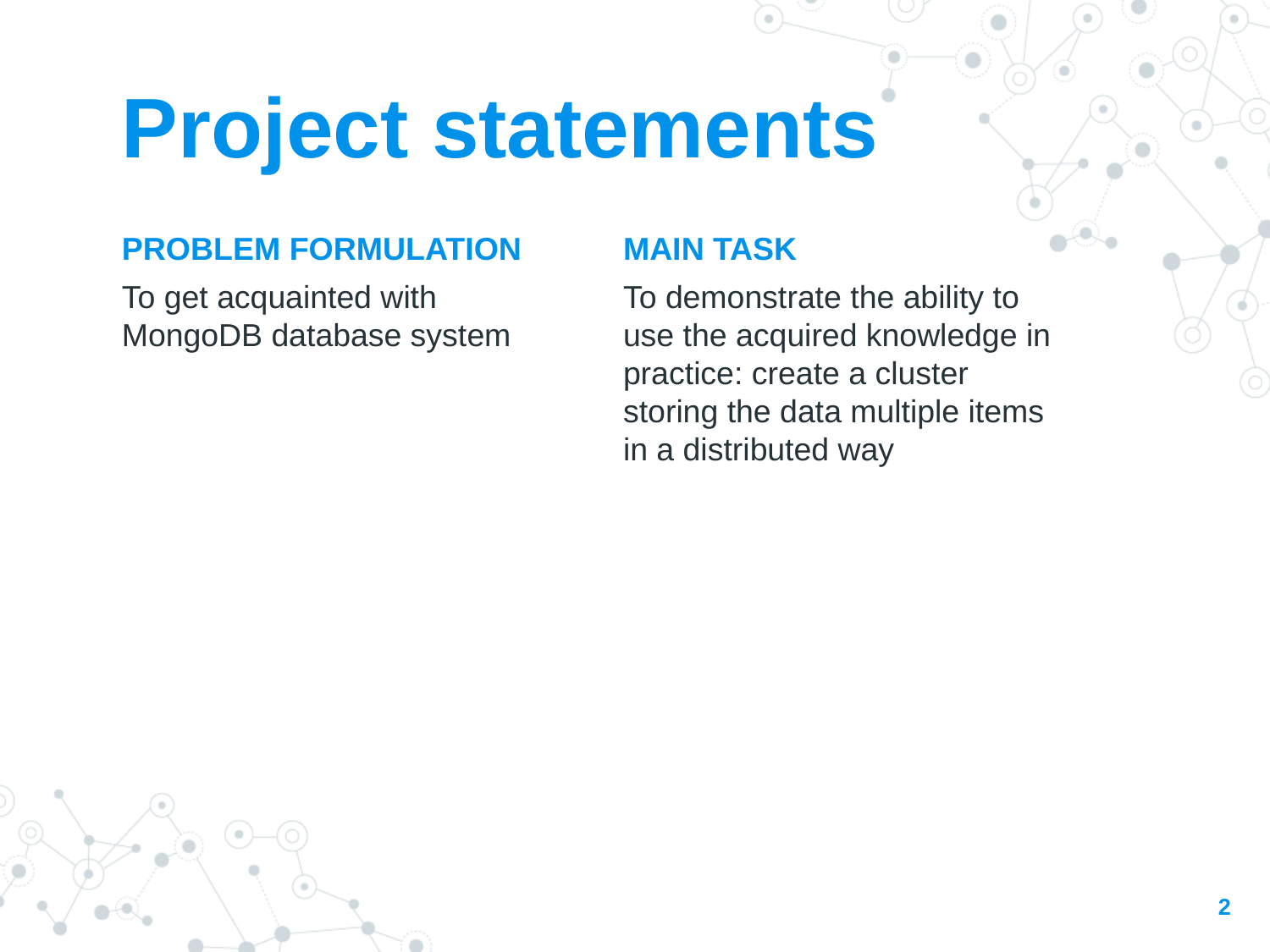

# Project statements
PROBLEM FORMULATION
To get acquainted with MongoDB database system

MAIN TASK
To demonstrate the ability to use the acquired knowledge in practice: create a cluster storing the data multiple items in a distributed way
2